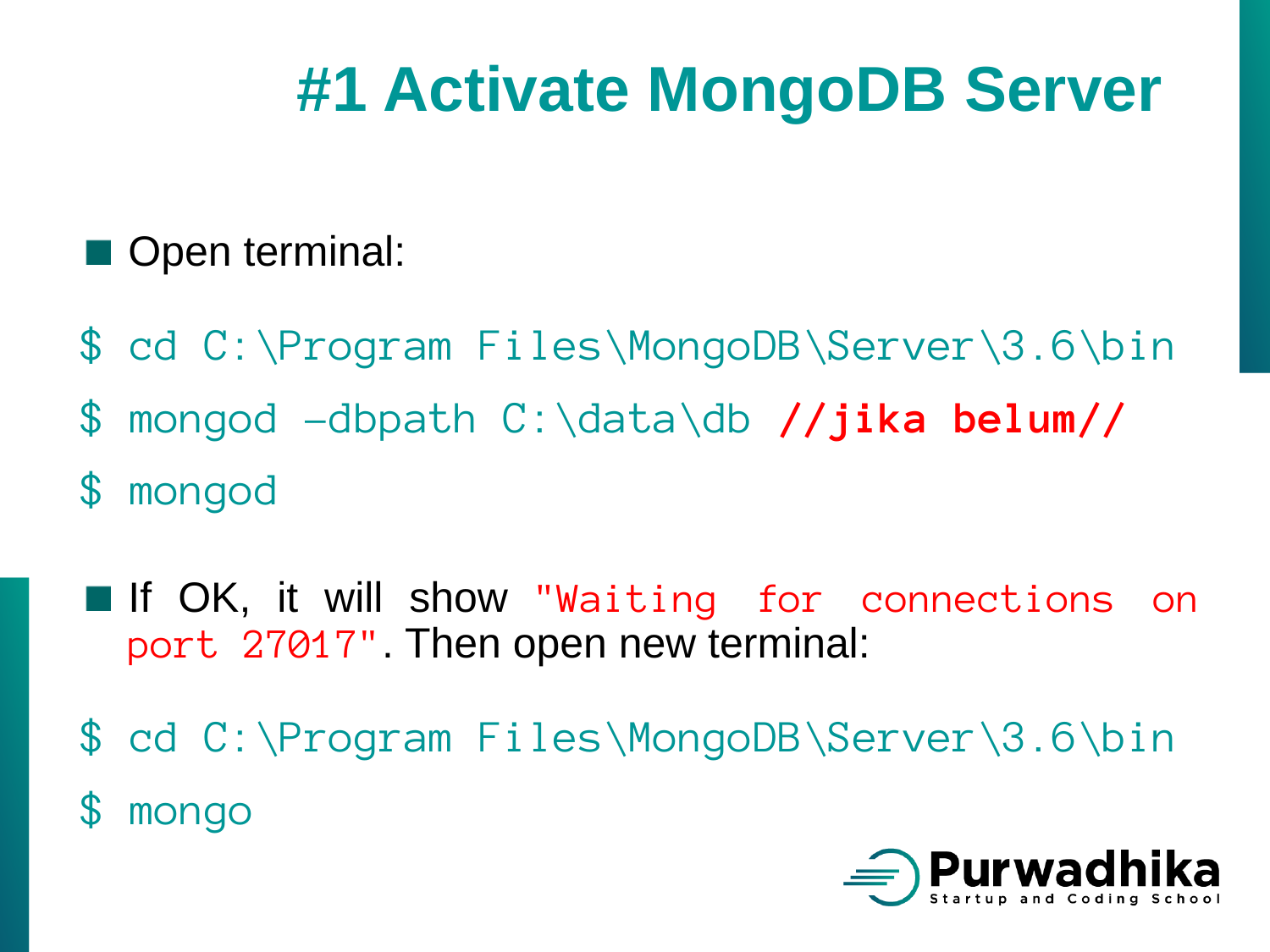

#1 Activate MongoDB Server

Open terminal:

$ cd C:\Program Files\MongoDB\Server\3.6\bin

$ mongod –dbpath C:\data\db //jika belum//

$ mongod

If OK, it will show "Waiting for connections on port 27017". Then open new terminal:

$ cd C:\Program Files\MongoDB\Server\3.6\bin

$ mongo